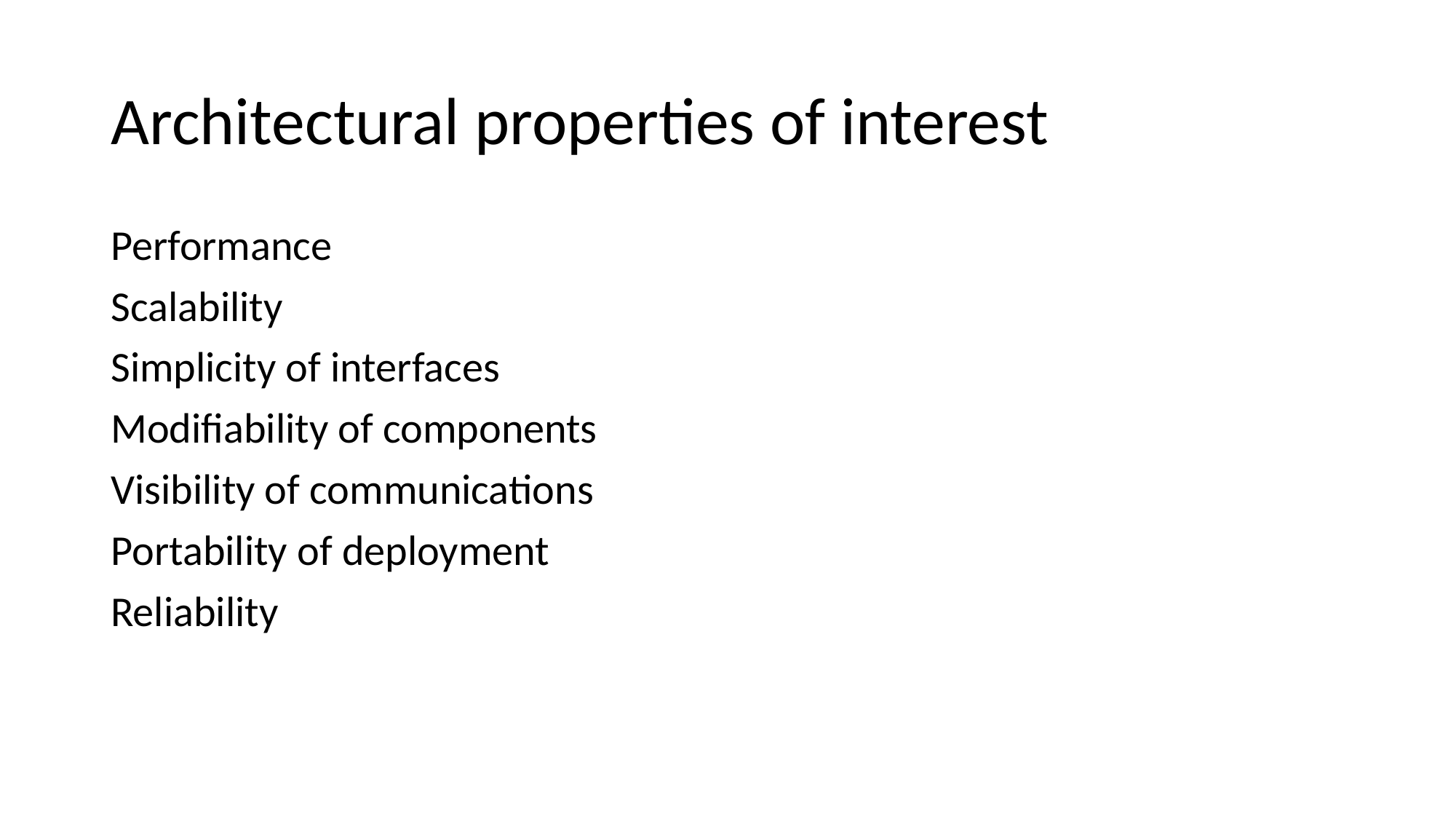

# Architectural properties of interest
Performance
Scalability
Simplicity of interfaces
Modifiability of components
Visibility of communications
Portability of deployment
Reliability